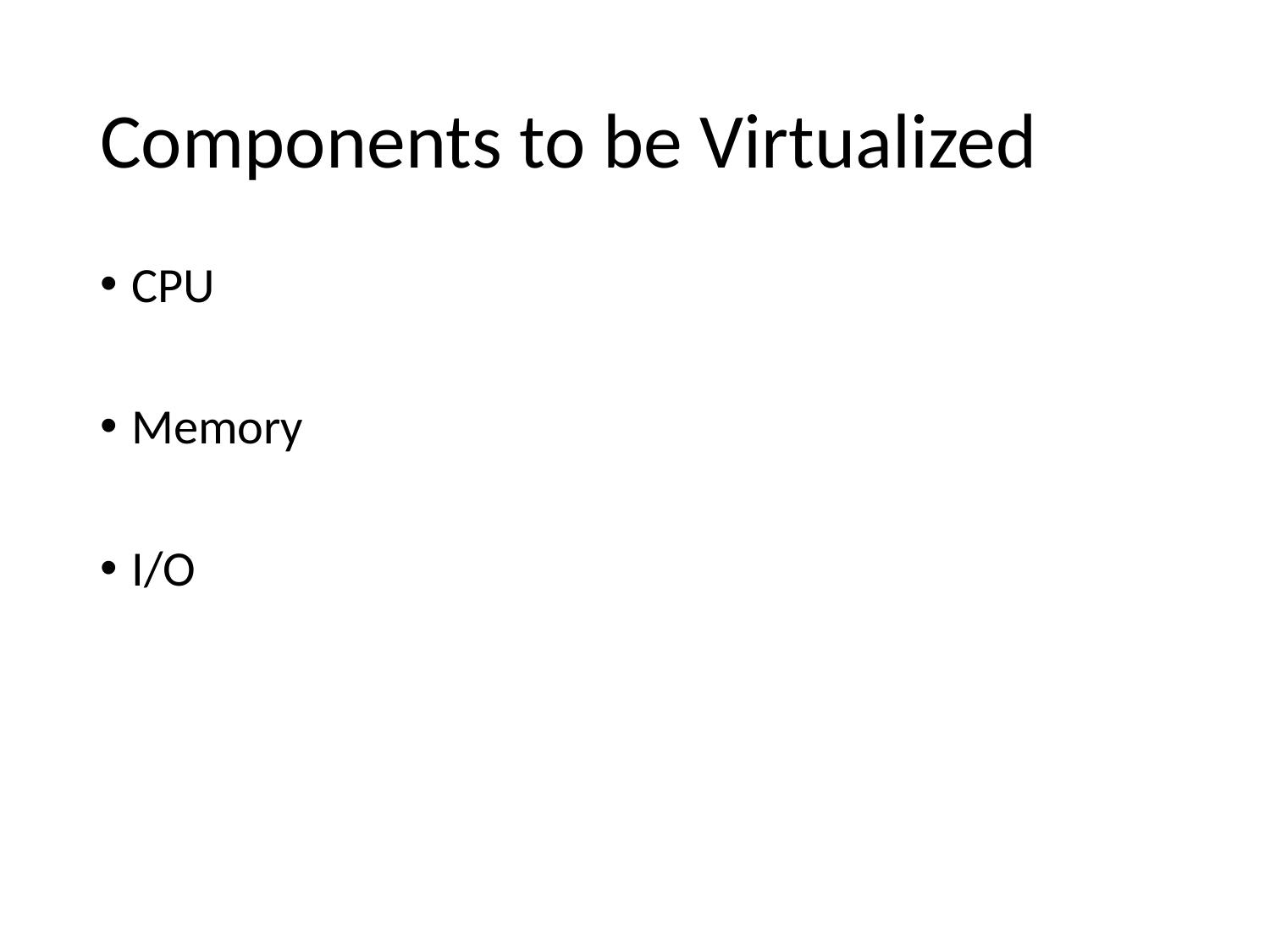

# Components to be Virtualized
CPU

Memory

I/O